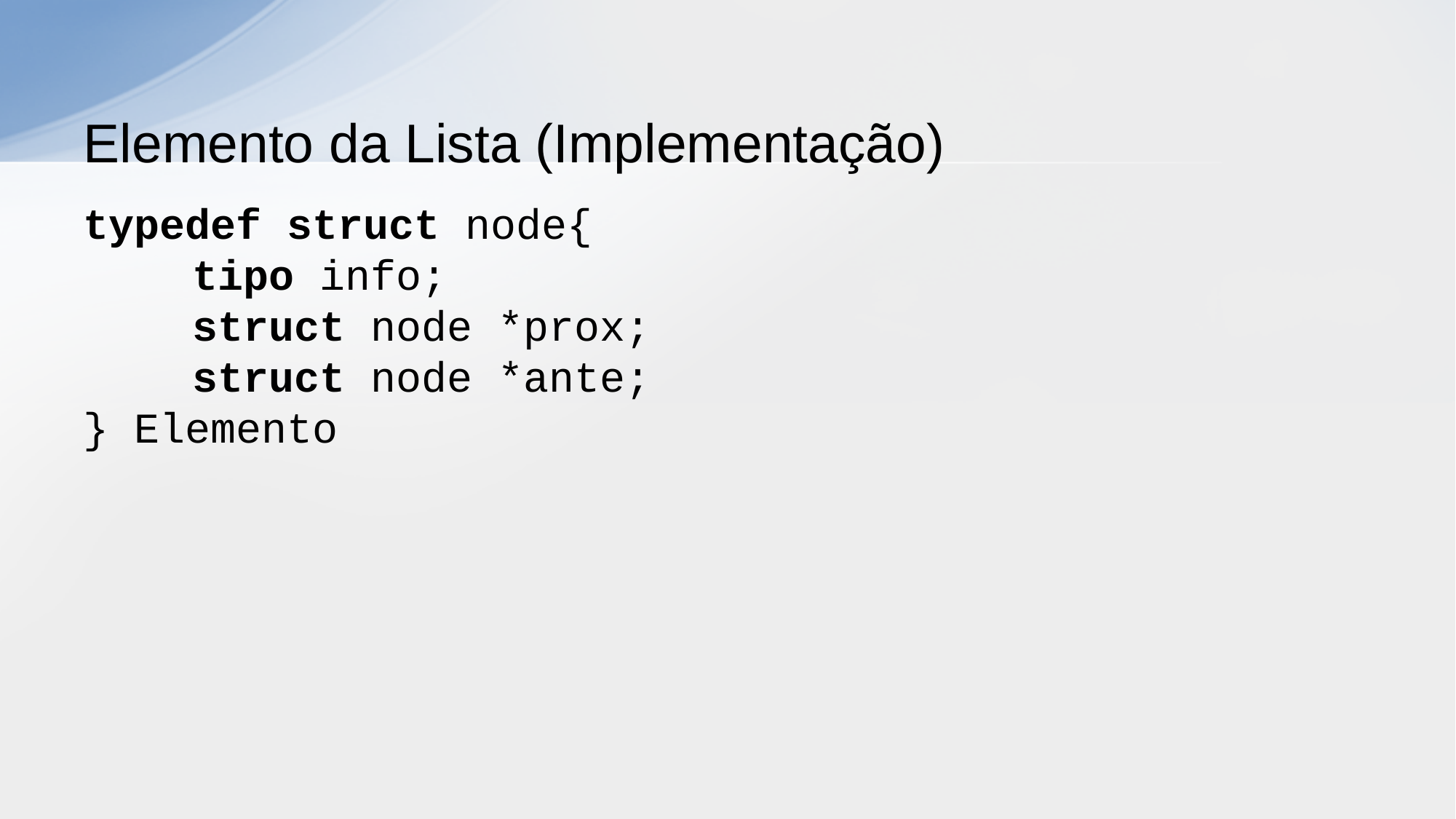

# Elemento da Lista (Implementação)
typedef struct node{
	tipo info;
	struct node *prox;
	struct node *ante;
} Elemento